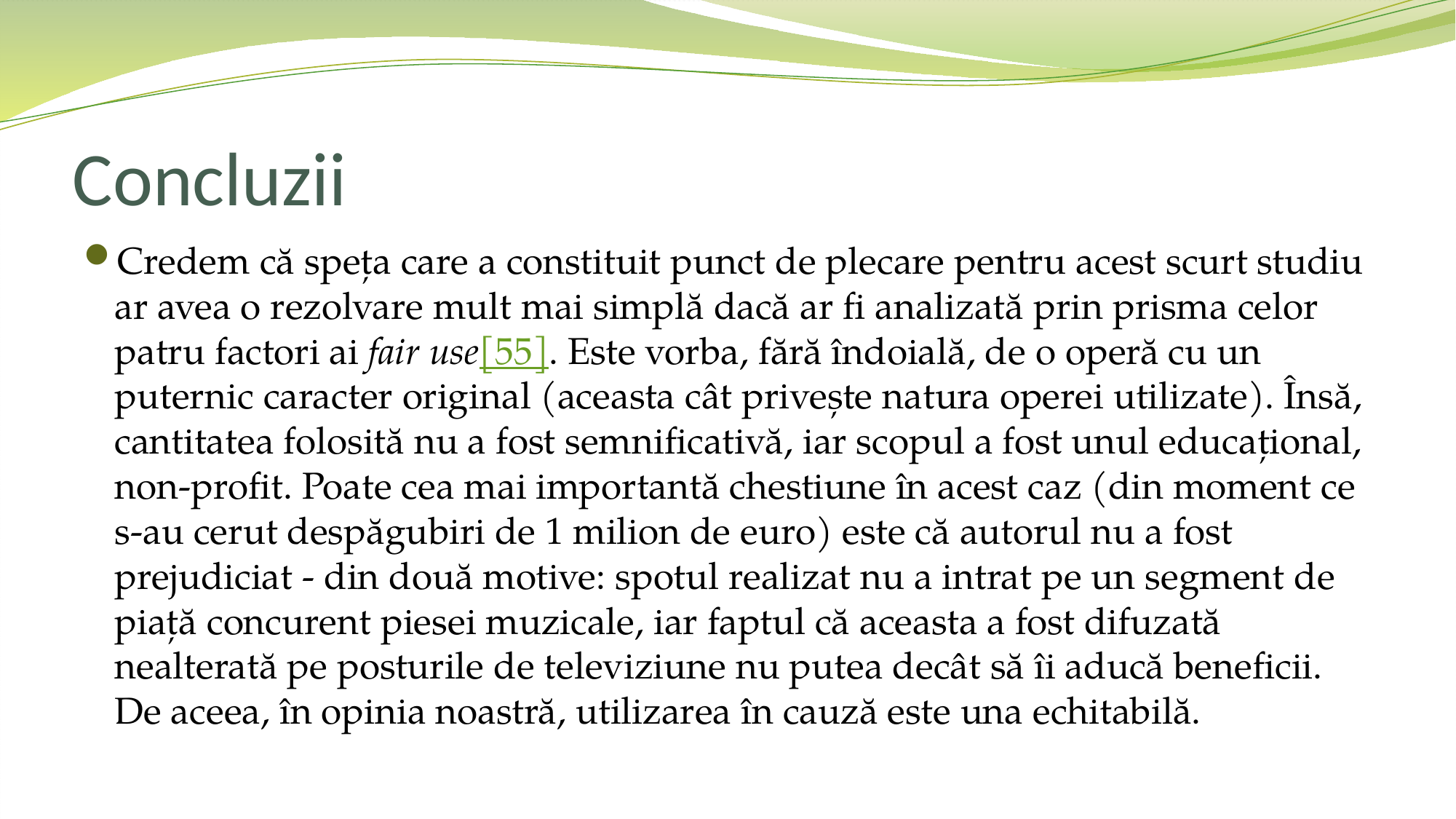

# Concluzii
Credem că speţa care a constituit punct de plecare pentru acest scurt studiu ar avea o rezolvare mult mai simplă dacă ar fi analizată prin prisma celor patru factori ai fair use[55]. Este vorba, fără îndoială, de o operă cu un puternic caracter original (aceasta cât priveşte natura operei utilizate). Însă, cantitatea folosită nu a fost semnificativă, iar scopul a fost unul educaţional, non-profit. Poate cea mai importantă chestiune în acest caz (din moment ce s-au cerut despăgubiri de 1 milion de euro) este că autorul nu a fost prejudiciat - din două motive: spotul realizat nu a intrat pe un segment de piaţă concurent piesei muzicale, iar faptul că aceasta a fost difuzată nealterată pe posturile de televiziune nu putea decât să îi aducă beneficii. De aceea, în opinia noastră, utilizarea în cauză este una echitabilă.